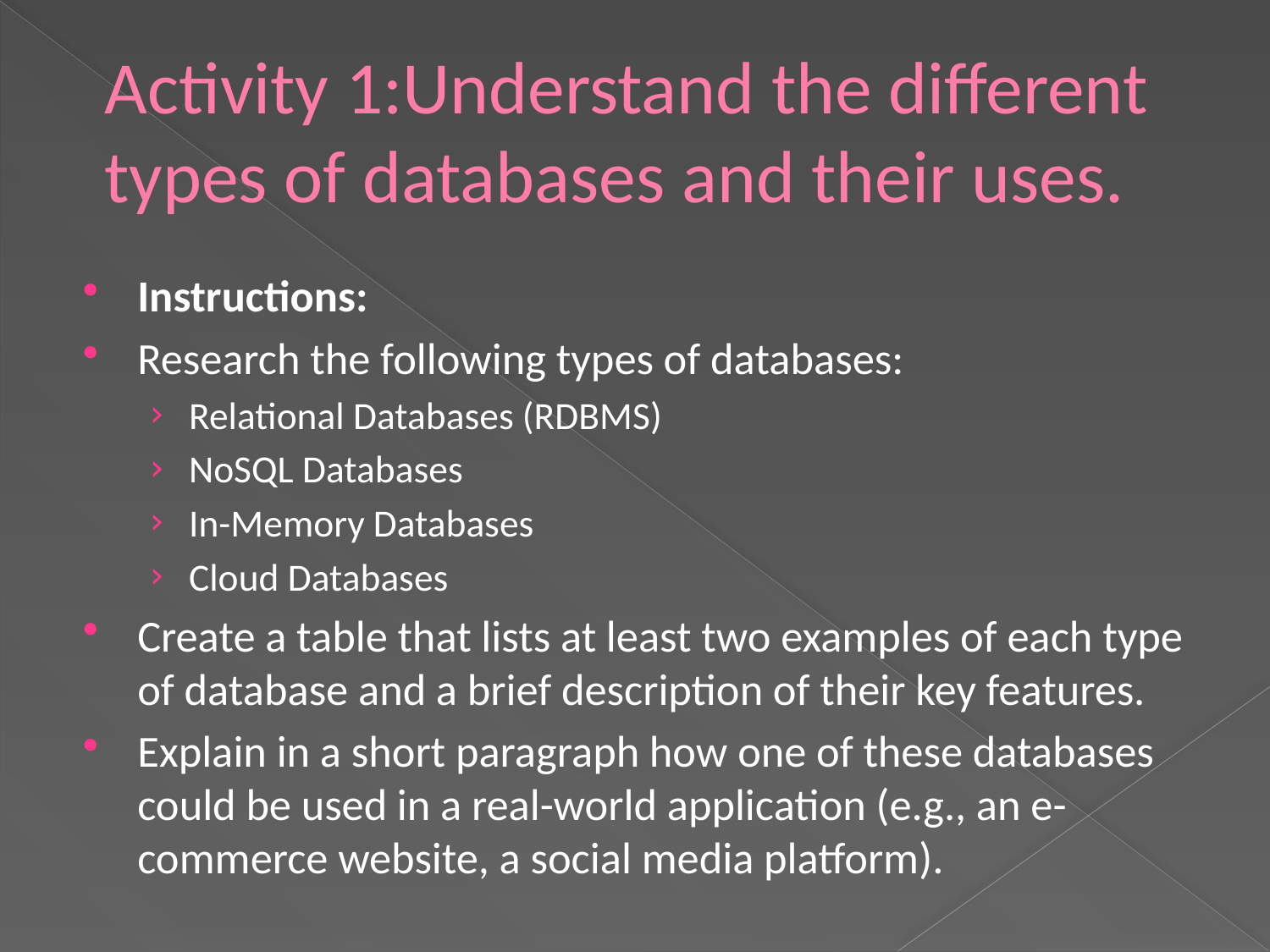

# Activity 1:Understand the different types of databases and their uses.
Instructions:
Research the following types of databases:
Relational Databases (RDBMS)
NoSQL Databases
In-Memory Databases
Cloud Databases
Create a table that lists at least two examples of each type of database and a brief description of their key features.
Explain in a short paragraph how one of these databases could be used in a real-world application (e.g., an e-commerce website, a social media platform).